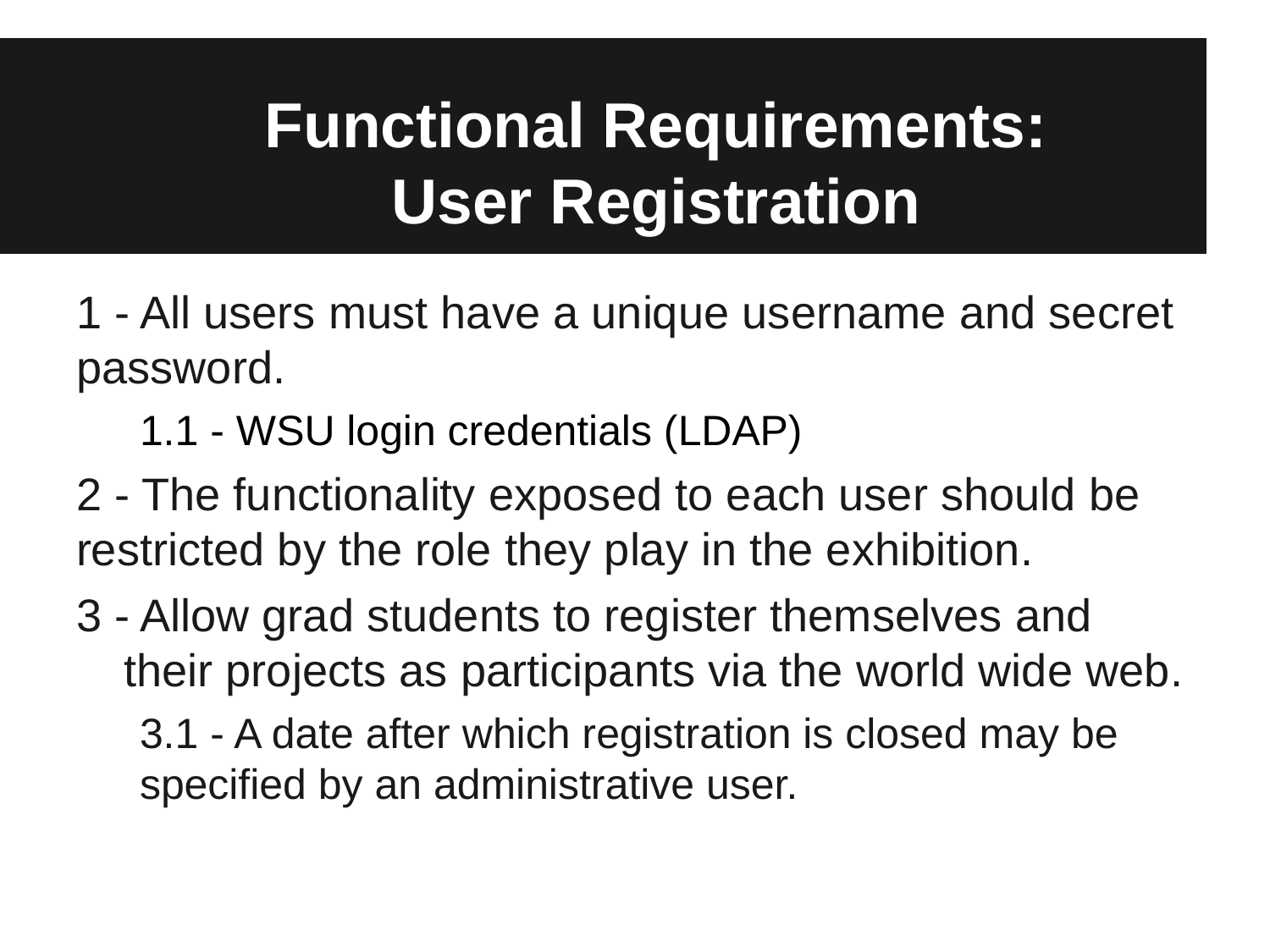

# Functional Requirements:
User Registration
1 - All users must have a unique username and secret password.
1.1 - WSU login credentials (LDAP)
2 - The functionality exposed to each user should be  restricted by the role they play in the exhibition.
3 - Allow grad students to register themselves and their projects as participants via the world wide web.
3.1 - A date after which registration is closed may be specified by an administrative user.